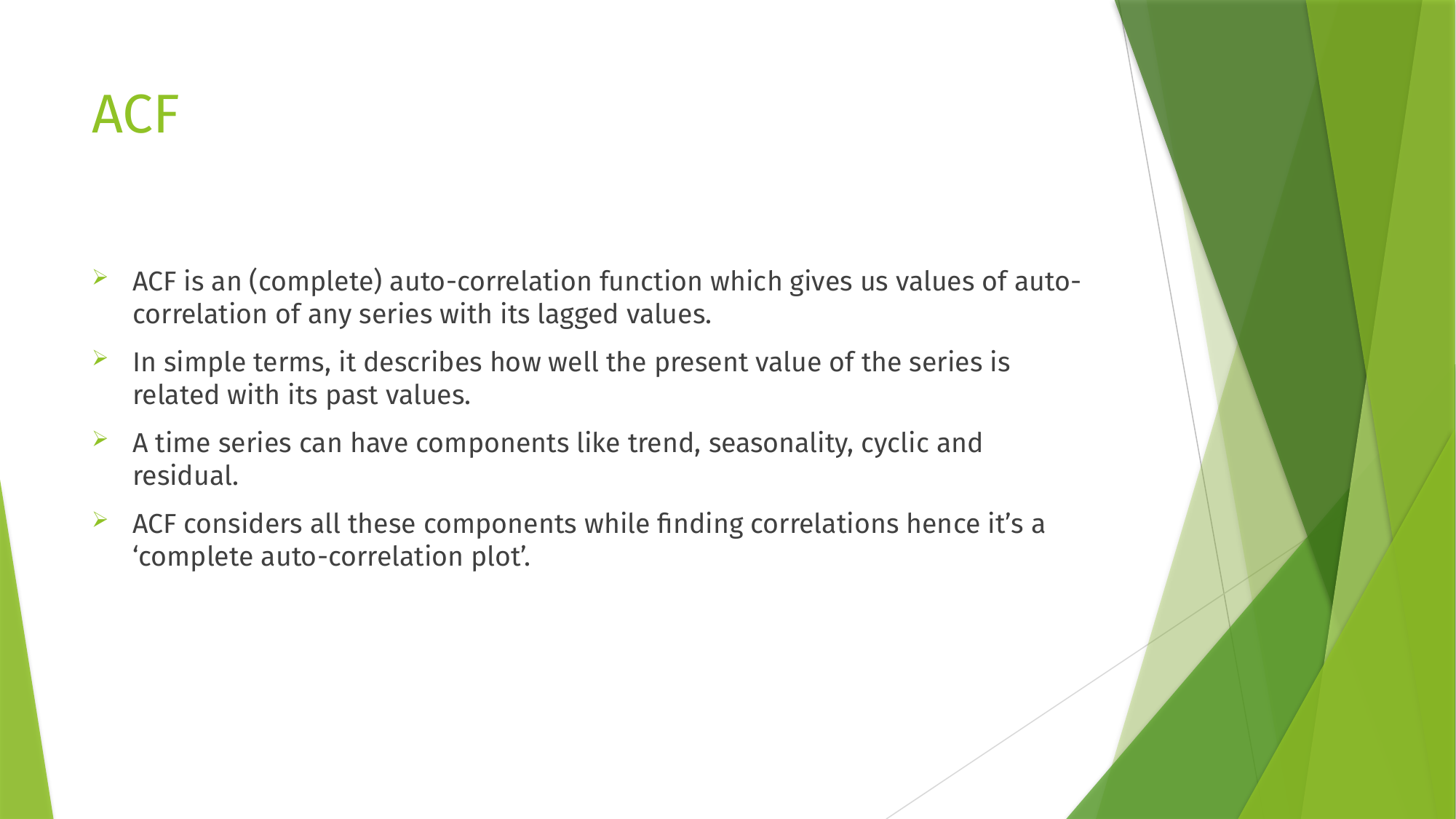

# ACF
ACF is an (complete) auto-correlation function which gives us values of auto-correlation of any series with its lagged values.
In simple terms, it describes how well the present value of the series is related with its past values.
A time series can have components like trend, seasonality, cyclic and residual.
ACF considers all these components while finding correlations hence it’s a ‘complete auto-correlation plot’.